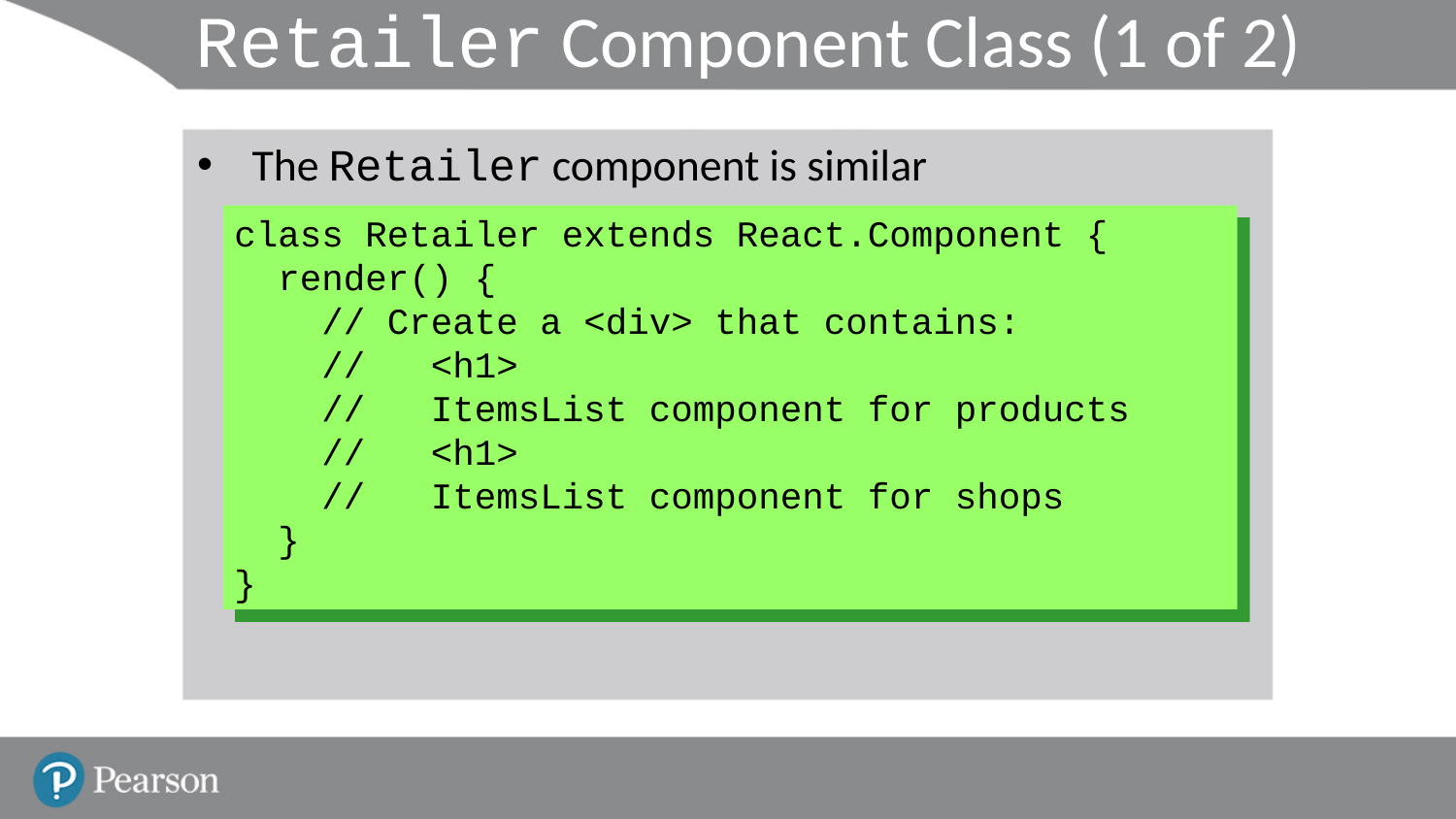

# Retailer Component Class (1 of 2)
The Retailer component is similar
class Retailer extends React.Component {
  render() {
    // Create a <div> that contains:
    //   <h1>
    //   ItemsList component for products
    //   <h1>
    //   ItemsList component for shops
  }
}